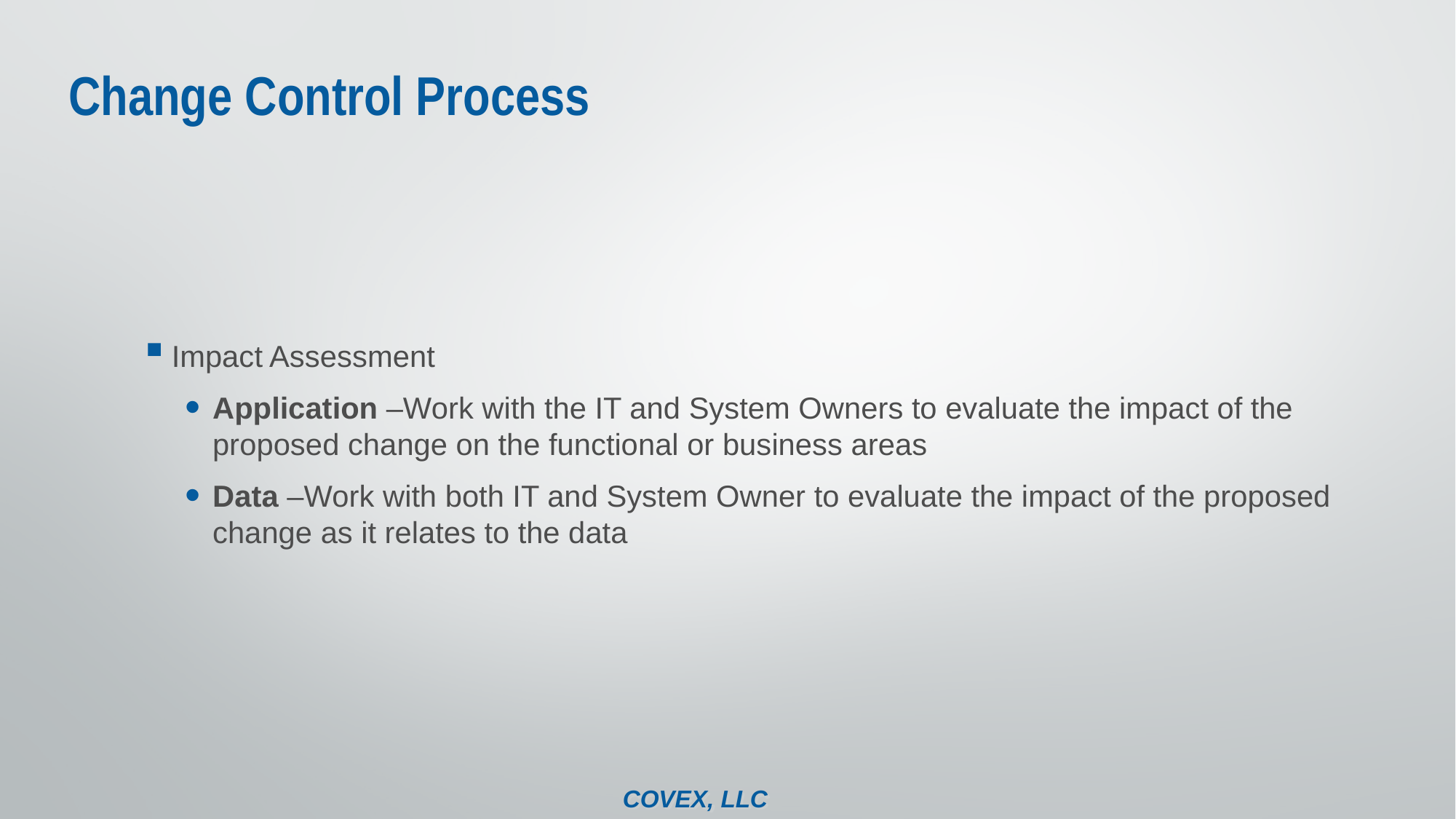

# Change Control Process
Impact Assessment
Application –Work with the IT and System Owners to evaluate the impact of the proposed change on the functional or business areas
Data –Work with both IT and System Owner to evaluate the impact of the proposed change as it relates to the data